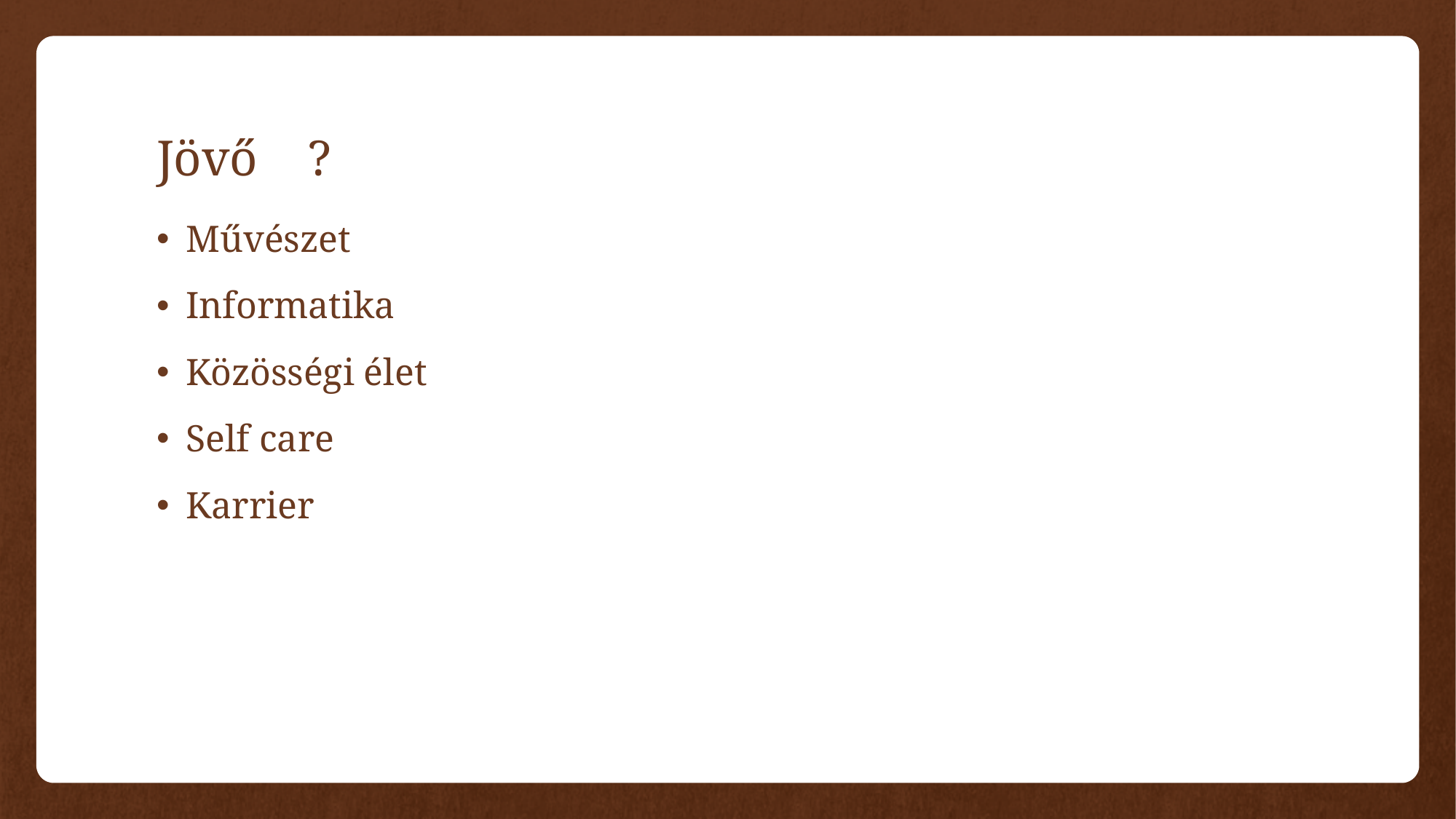

# Jövő    ?
Művészet
Informatika
Közösségi élet
Self care
Karrier